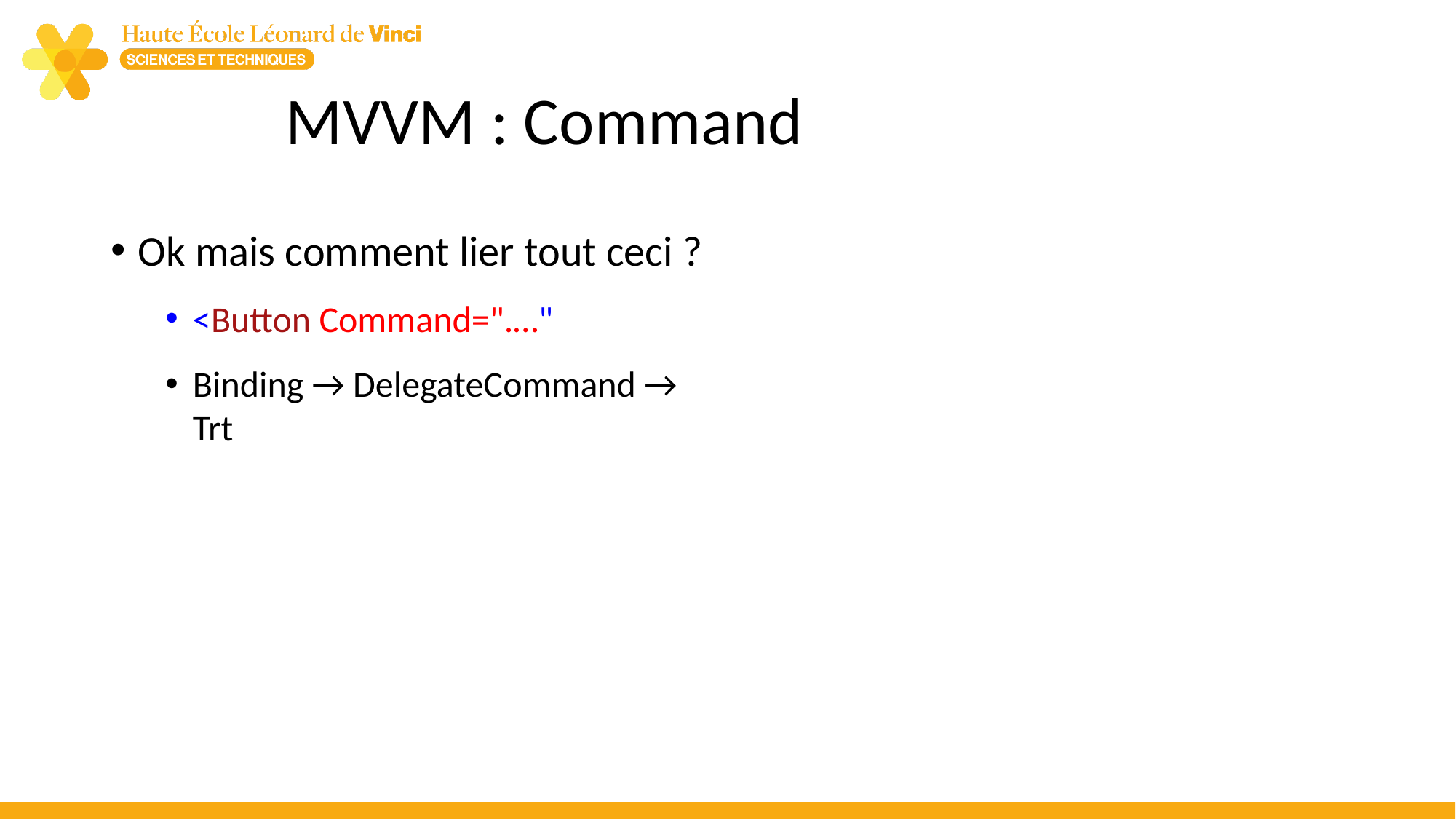

# MVVM : Command
Ok mais comment lier tout ceci ?
<Button Command=".…"
Binding → DelegateCommand → Trt